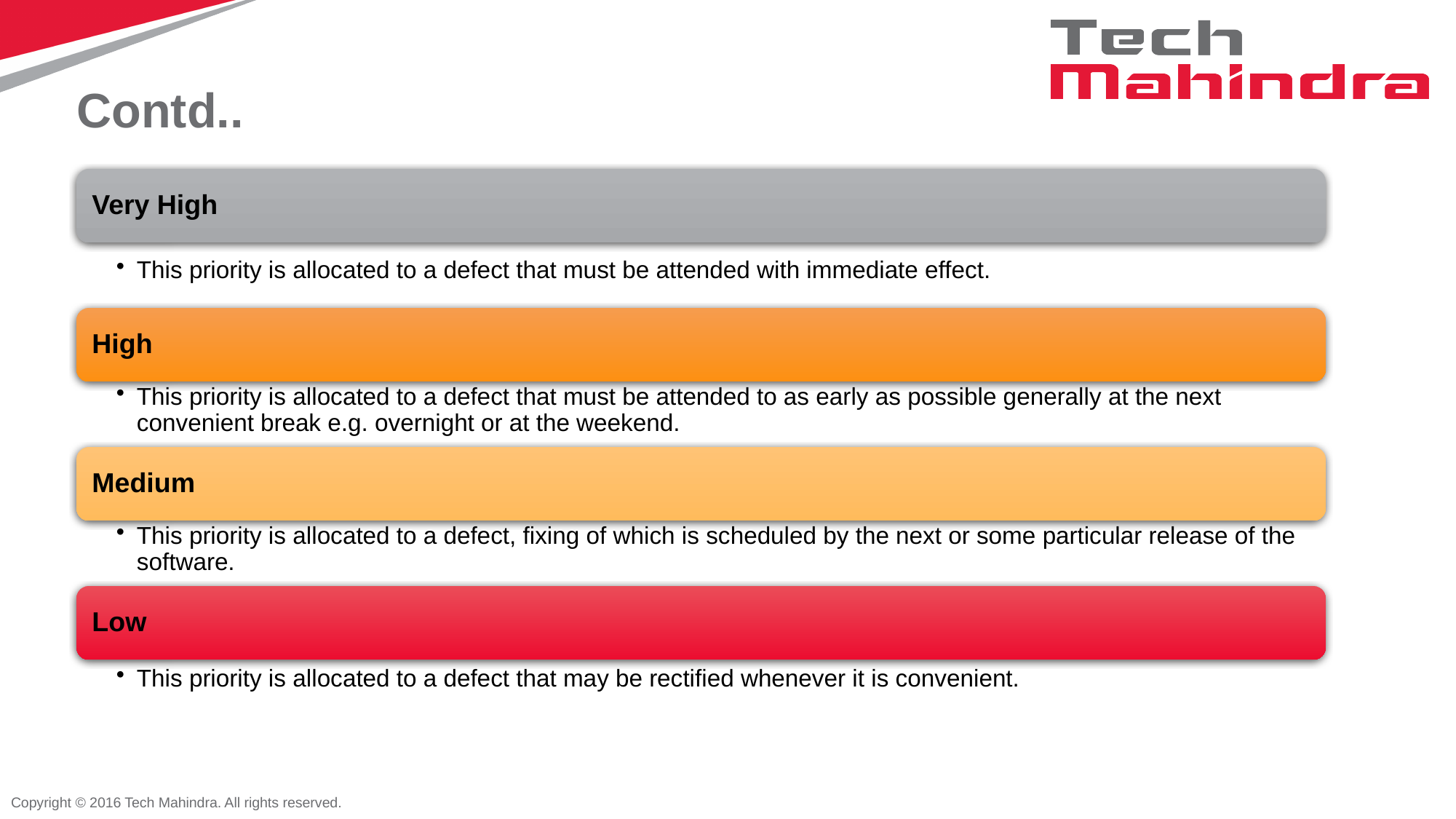

# Contd..
Very High
This priority is allocated to a defect that must be attended with immediate effect.
High
This priority is allocated to a defect that must be attended to as early as possible generally at the next convenient break e.g. overnight or at the weekend.
Medium
This priority is allocated to a defect, fixing of which is scheduled by the next or some particular release of the software.
Low
This priority is allocated to a defect that may be rectified whenever it is convenient.
Copyright © 2016 Tech Mahindra. All rights reserved.